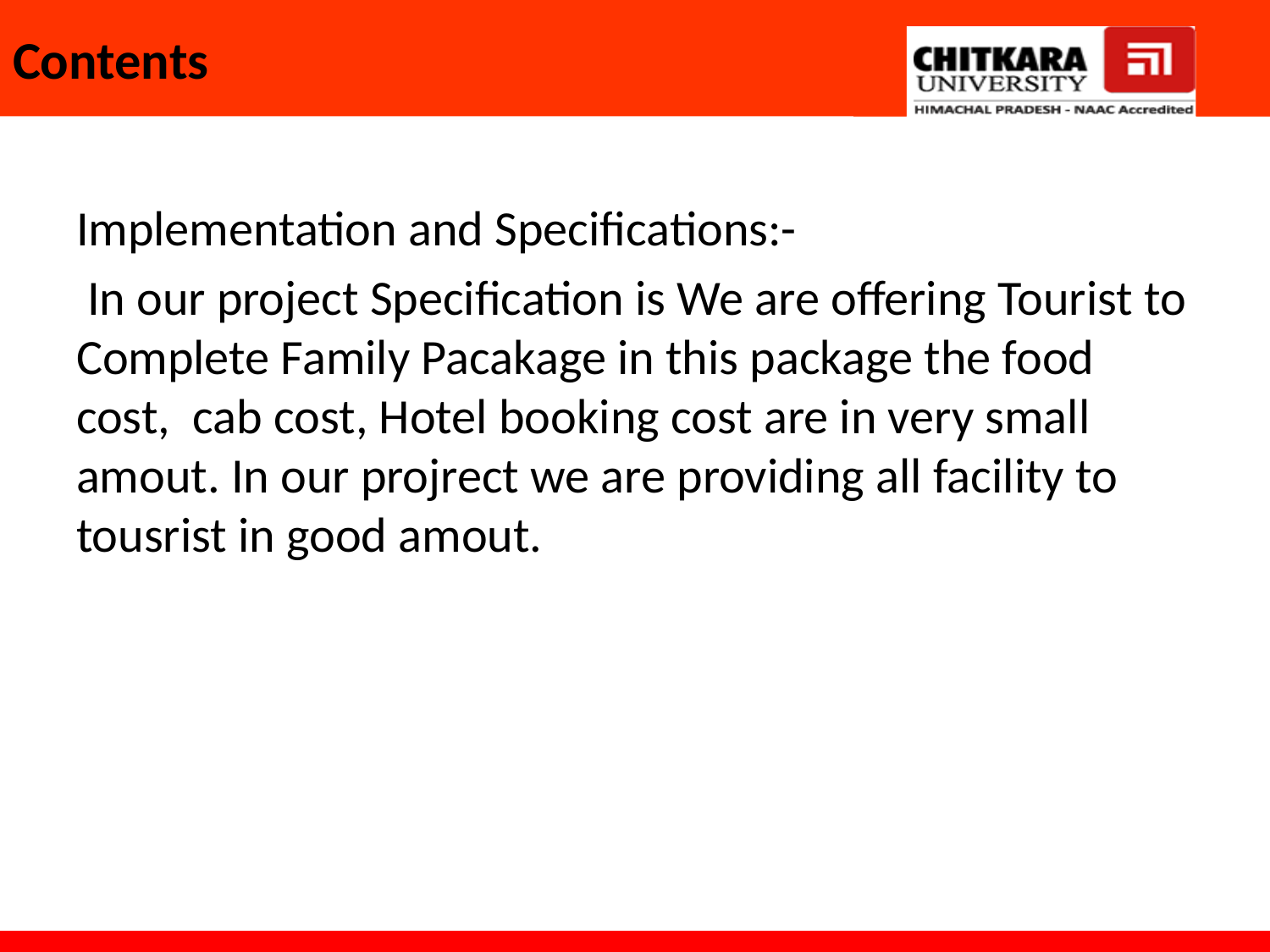

# Contents
Implementation and Specifications:-
 In our project Specification is We are offering Tourist to Complete Family Pacakage in this package the food cost,  cab cost, Hotel booking cost are in very small amout. In our projrect we are providing all facility to tousrist in good amout.